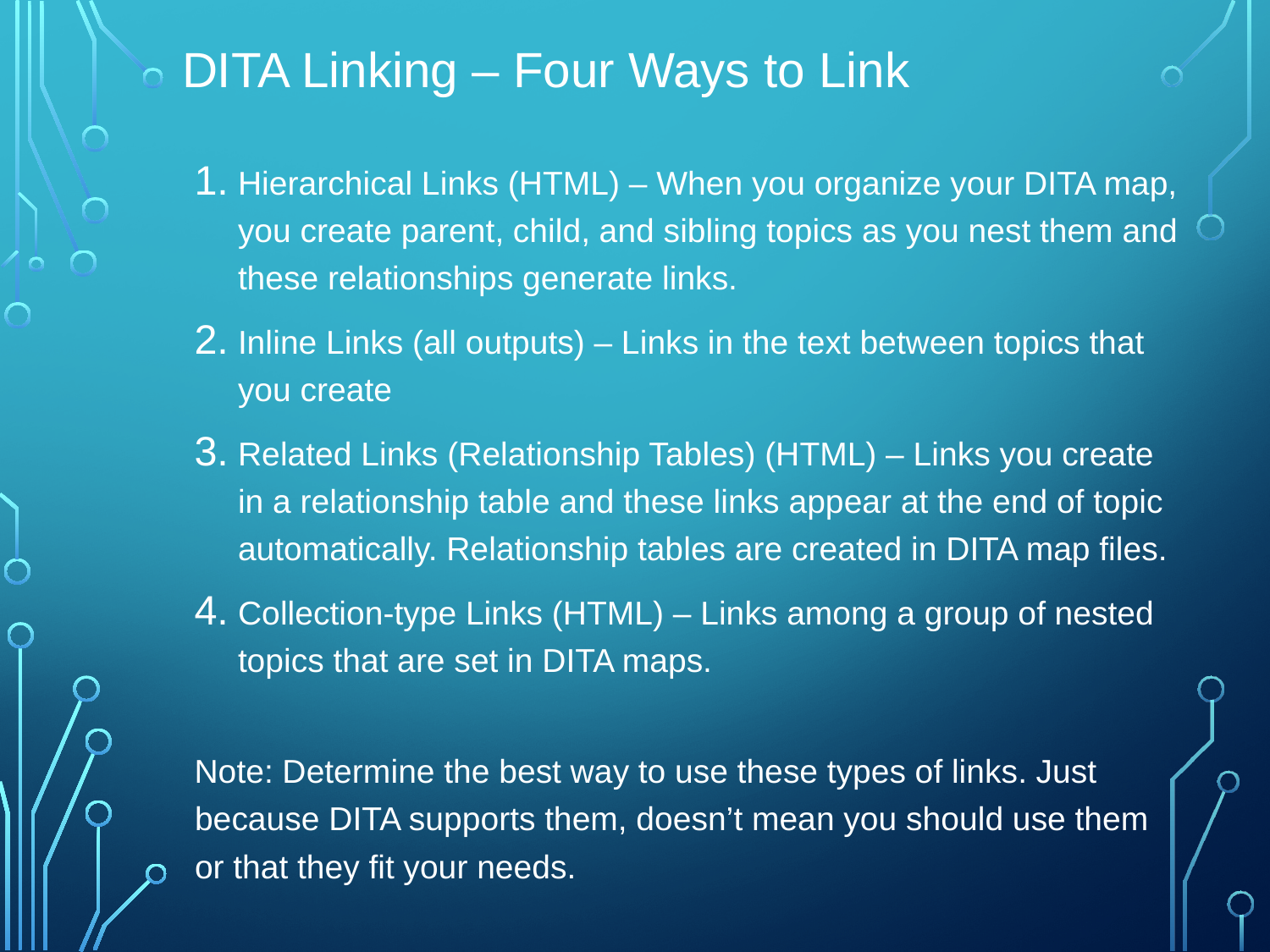

# DITA Linking – Four Ways to Link
Hierarchical Links (HTML) – When you organize your DITA map, you create parent, child, and sibling topics as you nest them and these relationships generate links.
Inline Links (all outputs) – Links in the text between topics that you create
Related Links (Relationship Tables) (HTML) – Links you create in a relationship table and these links appear at the end of topic automatically. Relationship tables are created in DITA map files.
Collection-type Links (HTML) – Links among a group of nested topics that are set in DITA maps.
Note: Determine the best way to use these types of links. Just because DITA supports them, doesn’t mean you should use them or that they fit your needs.